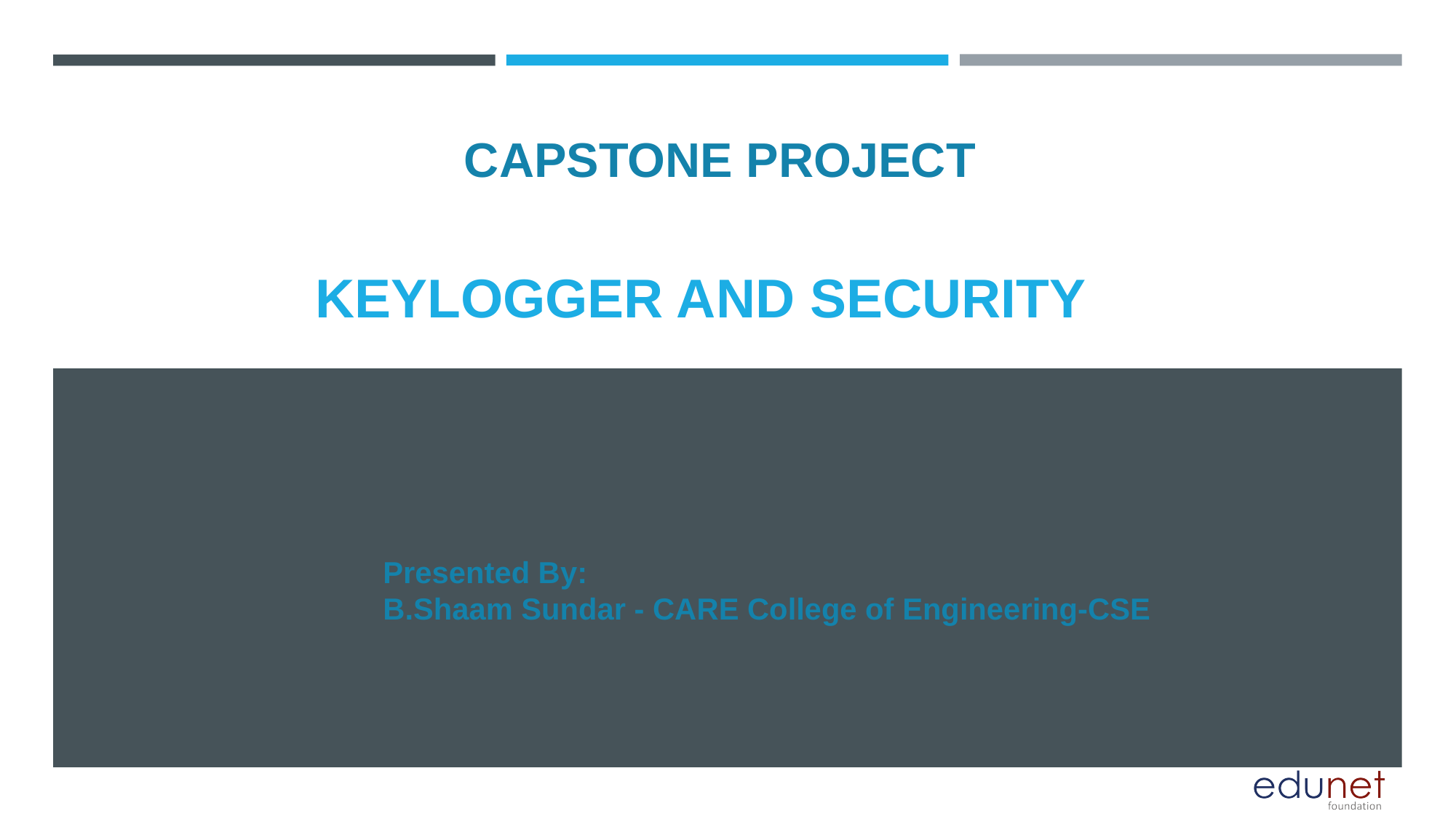

CAPSTONE PROJECT
# KEYLOGGER AND SECURITY
Presented By:
B.Shaam Sundar - CARE College of Engineering-CSE